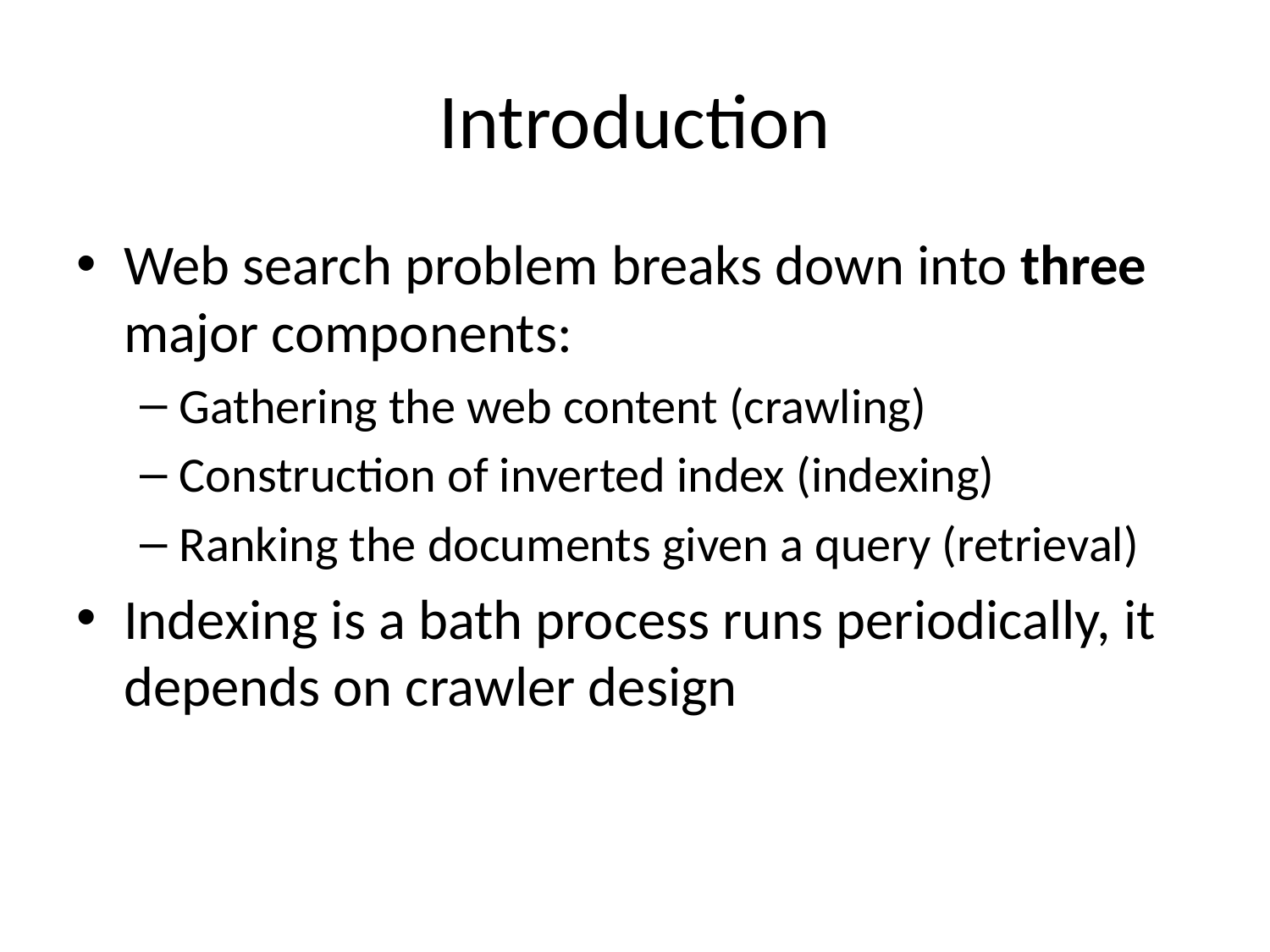

# Introduction
Web search problem breaks down into three major components:
Gathering the web content (crawling)
Construction of inverted index (indexing)
Ranking the documents given a query (retrieval)
Indexing is a bath process runs periodically, it depends on crawler design